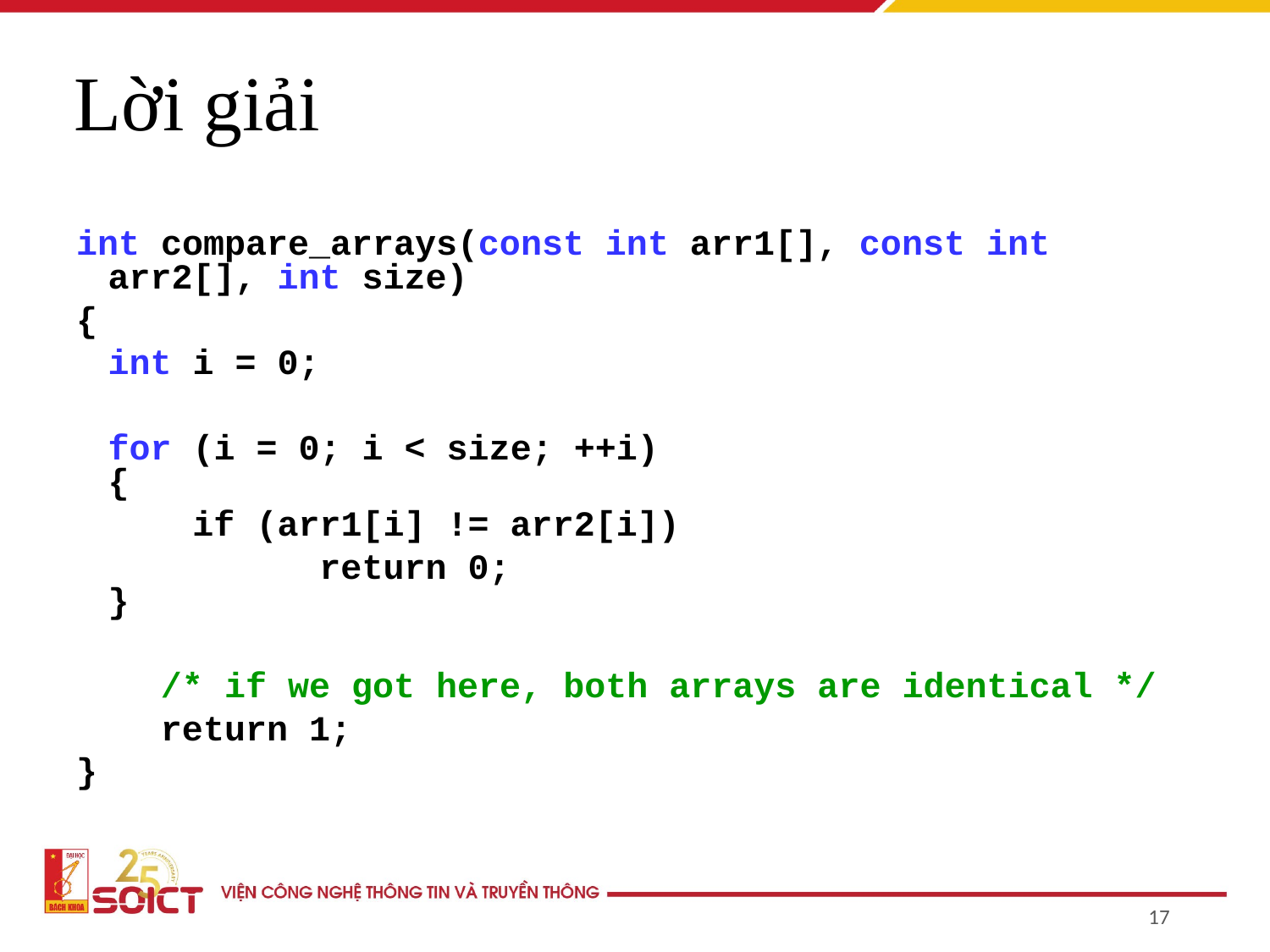

Lời giải
int compare_arrays(const int arr1[], const int arr2[], int size)
{
	int i = 0;

	for (i = 0; i < size; ++i)
{
	    if (arr1[i] != arr2[i])
		    return 0;
}

    /* if we got here, both arrays are identical */
    return 1;
}

17